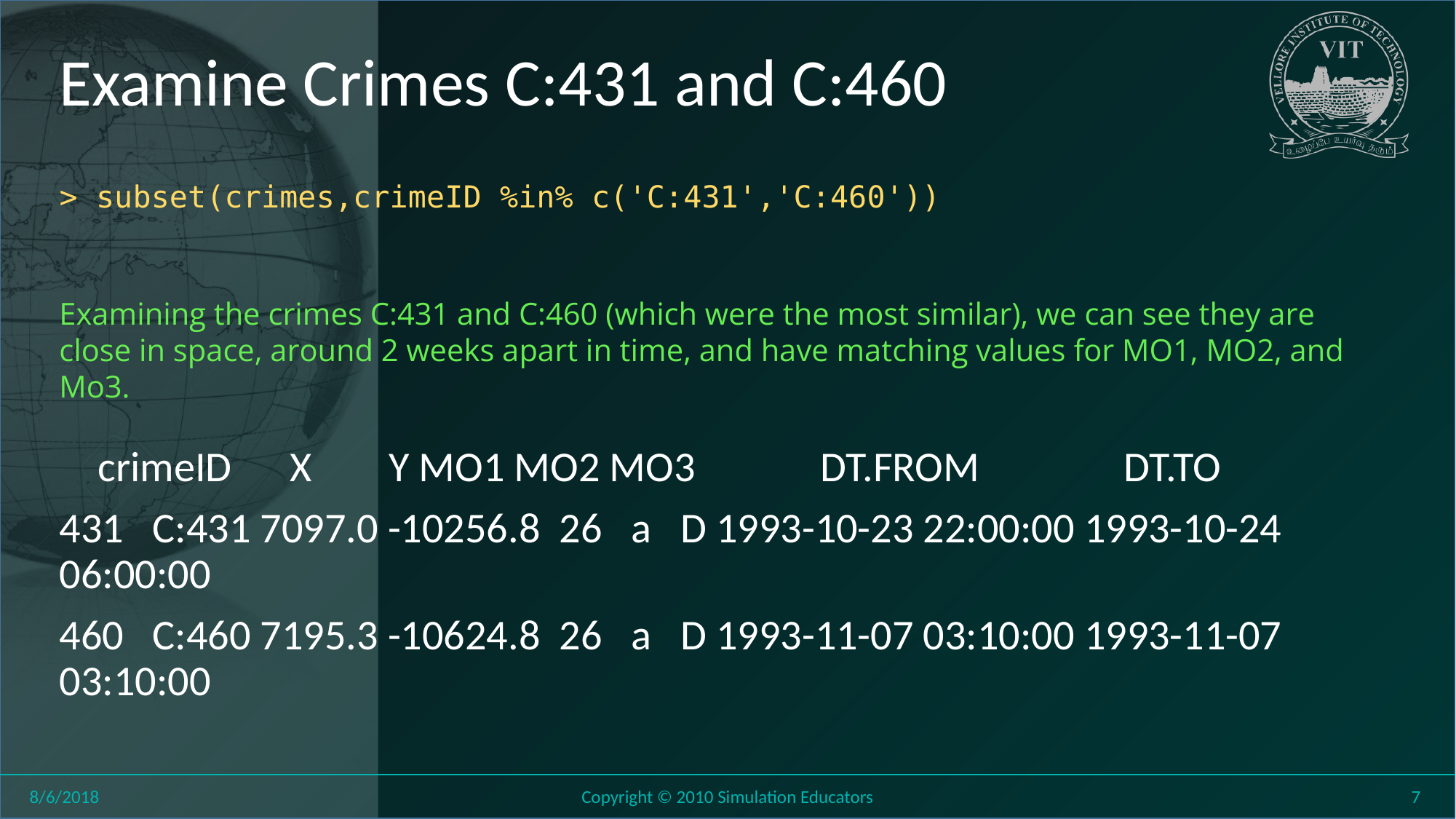

# Examine Crimes C:431 and C:460
> subset(crimes,crimeID %in% c('C:431','C:460'))

Examining the crimes C:431 and C:460 (which were the most similar), we can see they are close in space, around 2 weeks apart in time, and have matching values for MO1, MO2, and Mo3.
    crimeID      X        Y MO1 MO2 MO3             DT.FROM               DT.TO
431   C:431 7097.0 -10256.8  26   a   D 1993-10-23 22:00:00 1993-10-24 06:00:00
460   C:460 7195.3 -10624.8  26   a   D 1993-11-07 03:10:00 1993-11-07 03:10:00
8/6/2018
Copyright © 2010 Simulation Educators
7